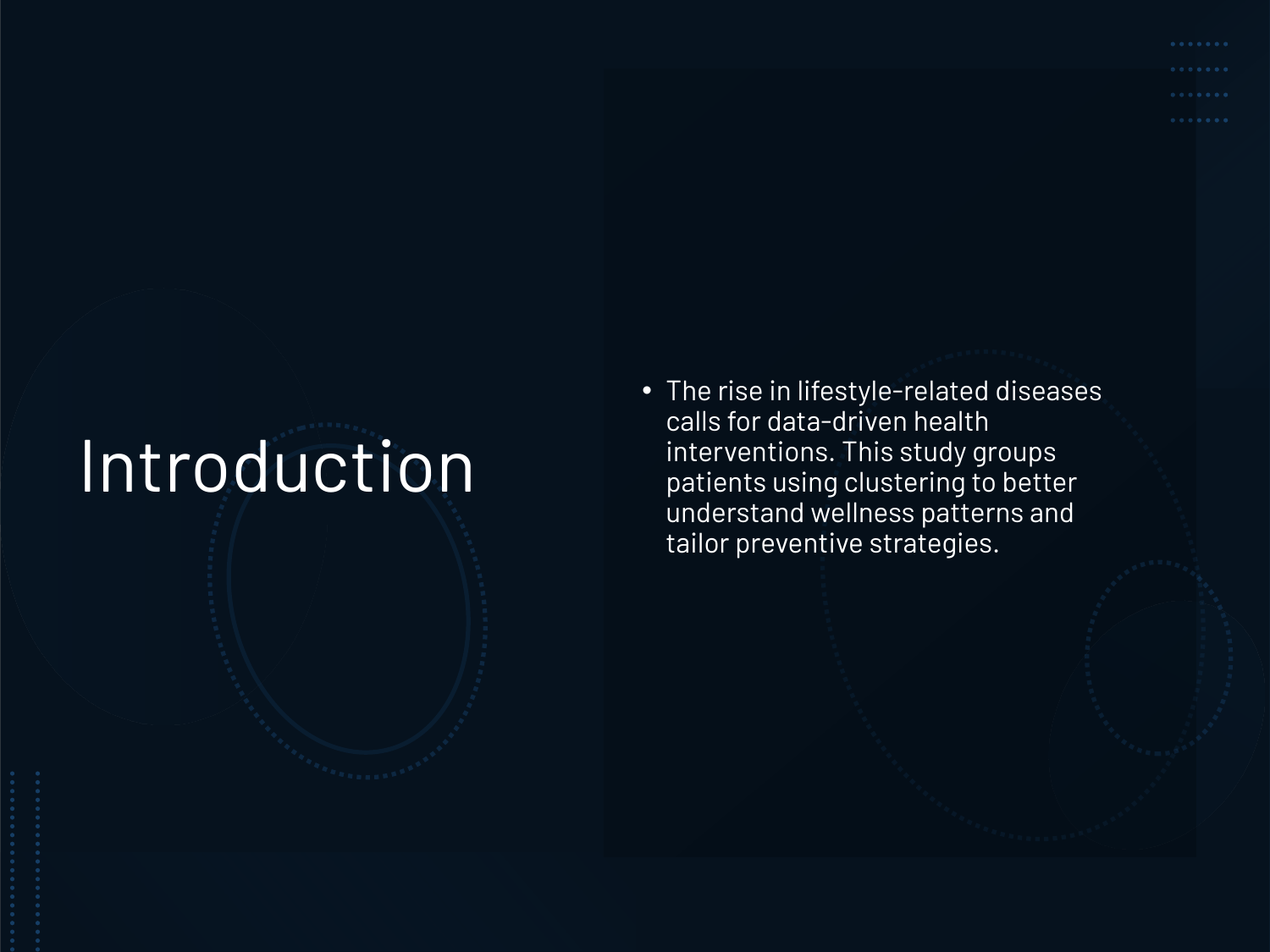

# Introduction
The rise in lifestyle-related diseases calls for data-driven health interventions. This study groups patients using clustering to better understand wellness patterns and tailor preventive strategies.